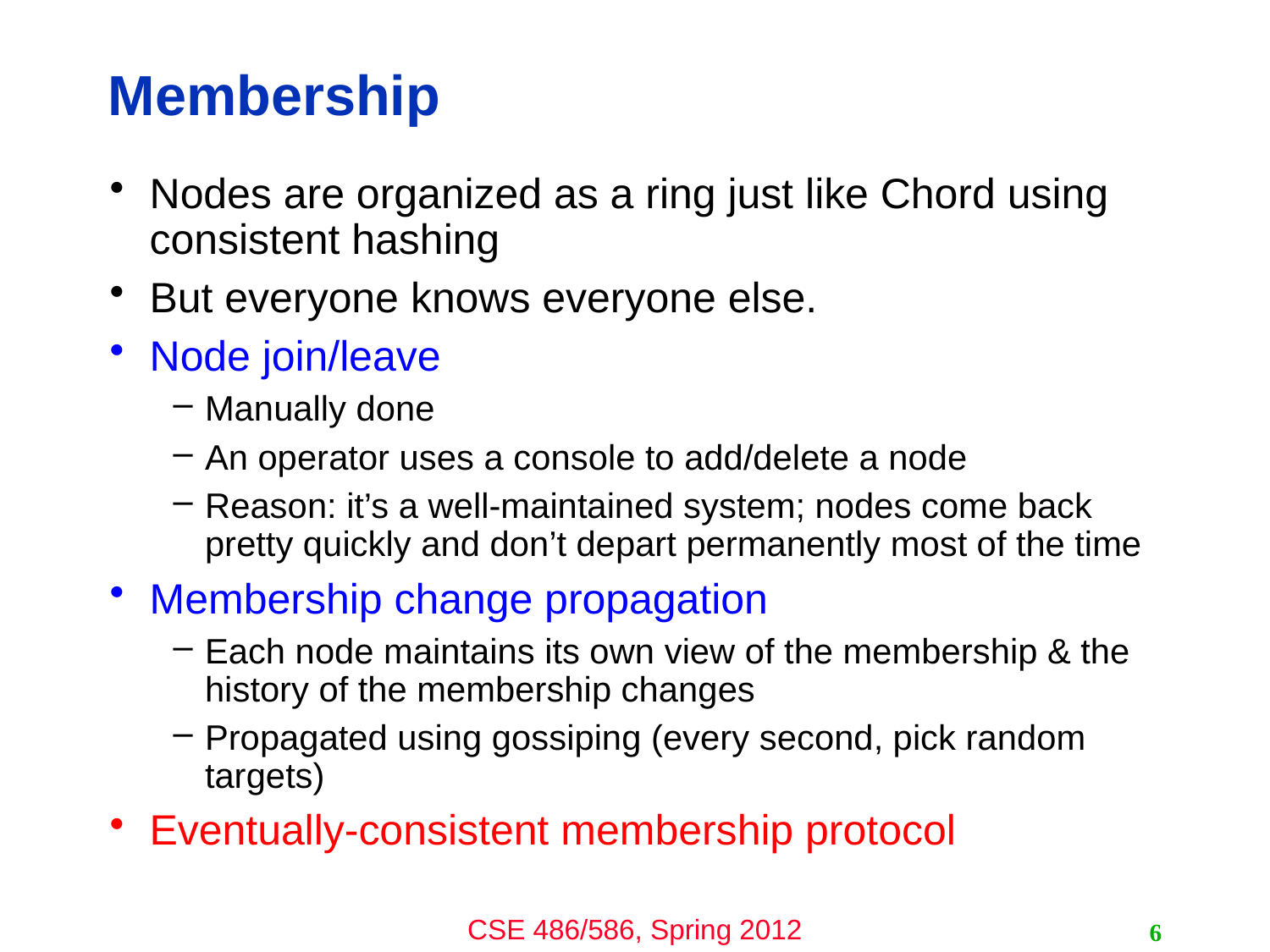

# Membership
Nodes are organized as a ring just like Chord using consistent hashing
But everyone knows everyone else.
Node join/leave
Manually done
An operator uses a console to add/delete a node
Reason: it’s a well-maintained system; nodes come back pretty quickly and don’t depart permanently most of the time
Membership change propagation
Each node maintains its own view of the membership & the history of the membership changes
Propagated using gossiping (every second, pick random targets)
Eventually-consistent membership protocol
6